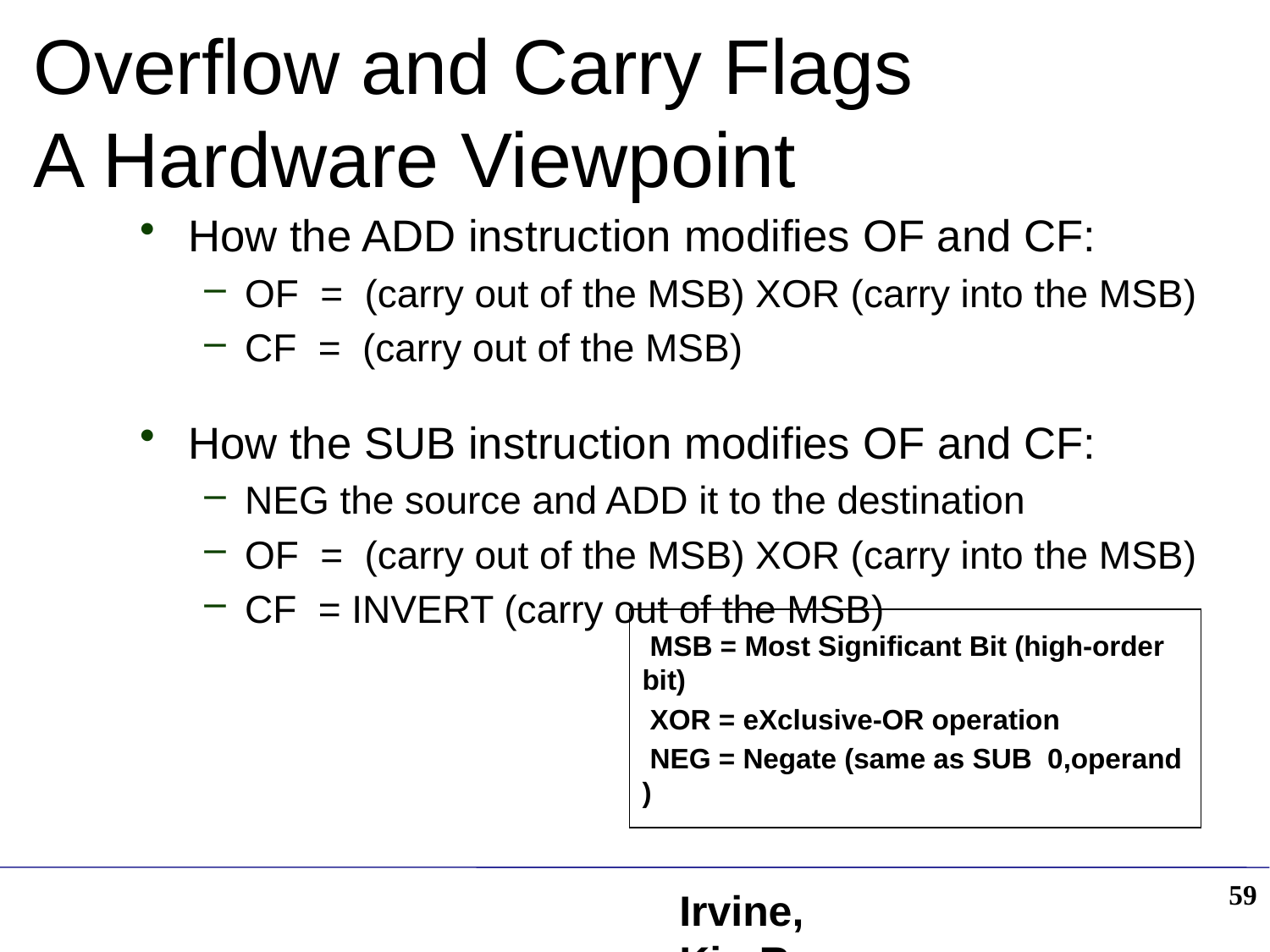

# Overflow and Carry Flags A Hardware Viewpoint
How the ADD instruction modifies OF and CF:
OF  =  (carry out of the MSB) XOR (carry into the MSB)
CF  =  (carry out of the MSB)
How the SUB instruction modifies OF and CF:
NEG the source and ADD it to the destination
OF  =  (carry out of the MSB) XOR (carry into the MSB)
CF  = INVERT (carry out of the MSB)
 MSB = Most Significant Bit (high-order bit)
 XOR = eXclusive-OR operation
 NEG = Negate (same as SUB  0,operand )
59
Irvine, Kip R. Assembly Language for Intel-Based Computers 5/e, 2007.